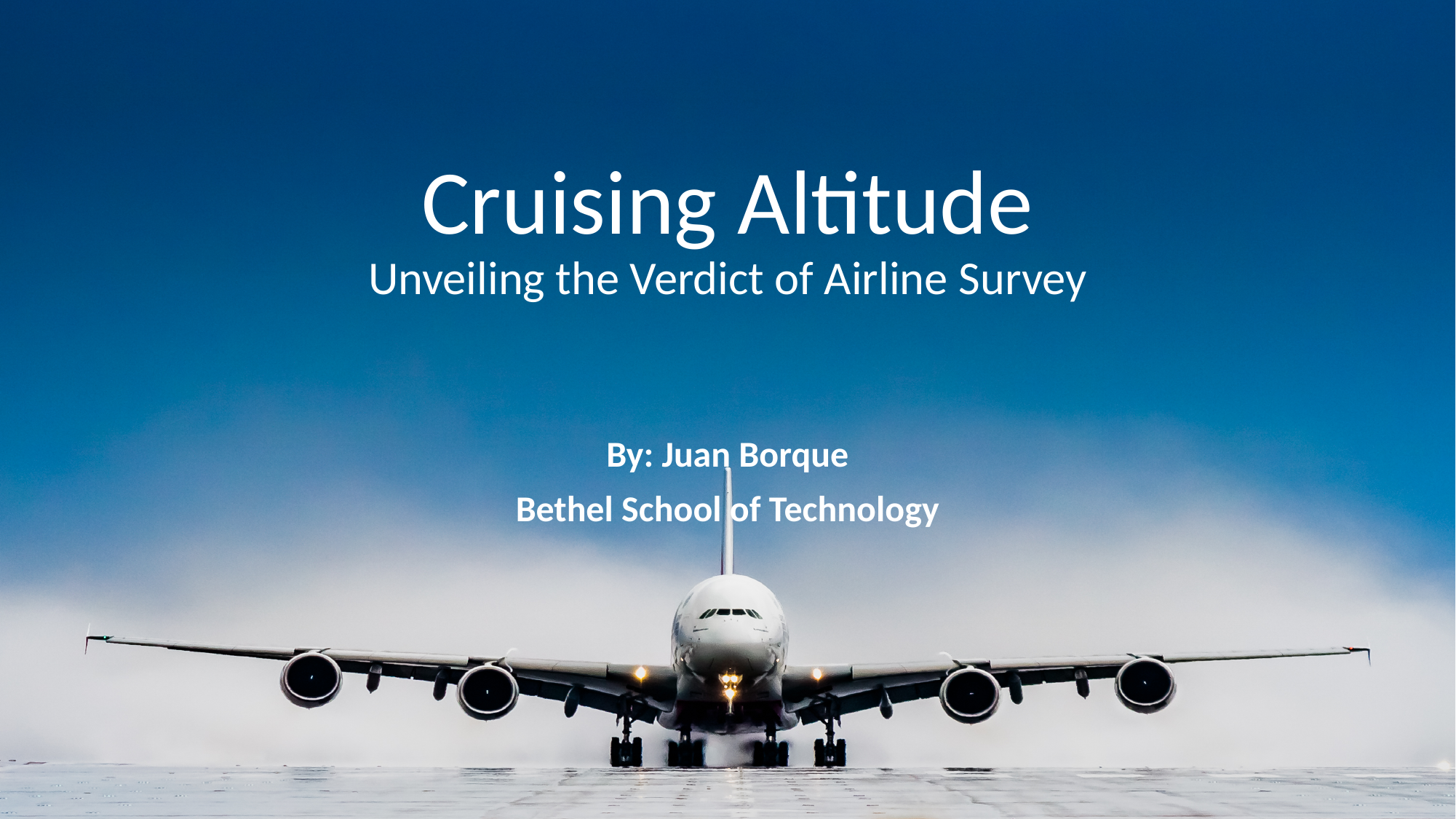

# Cruising Altitude Unveiling the Verdict of Airline Survey
By: Juan Borque
Bethel School of Technology